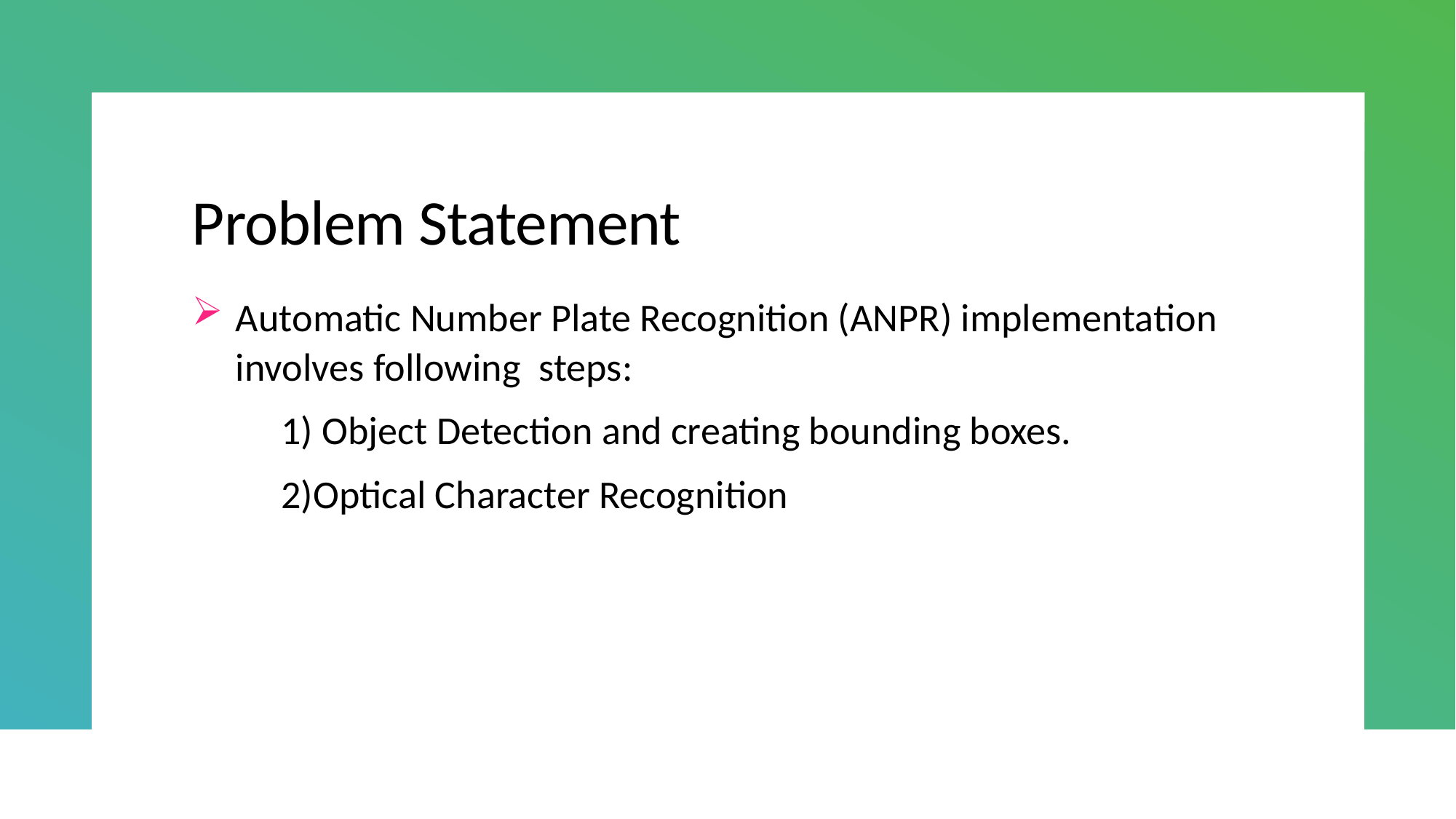

# Problem Statement
Automatic Number Plate Recognition (ANPR) implementation involves following  steps:
          1) Object Detection and creating bounding boxes.
          2)Optical Character Recognition